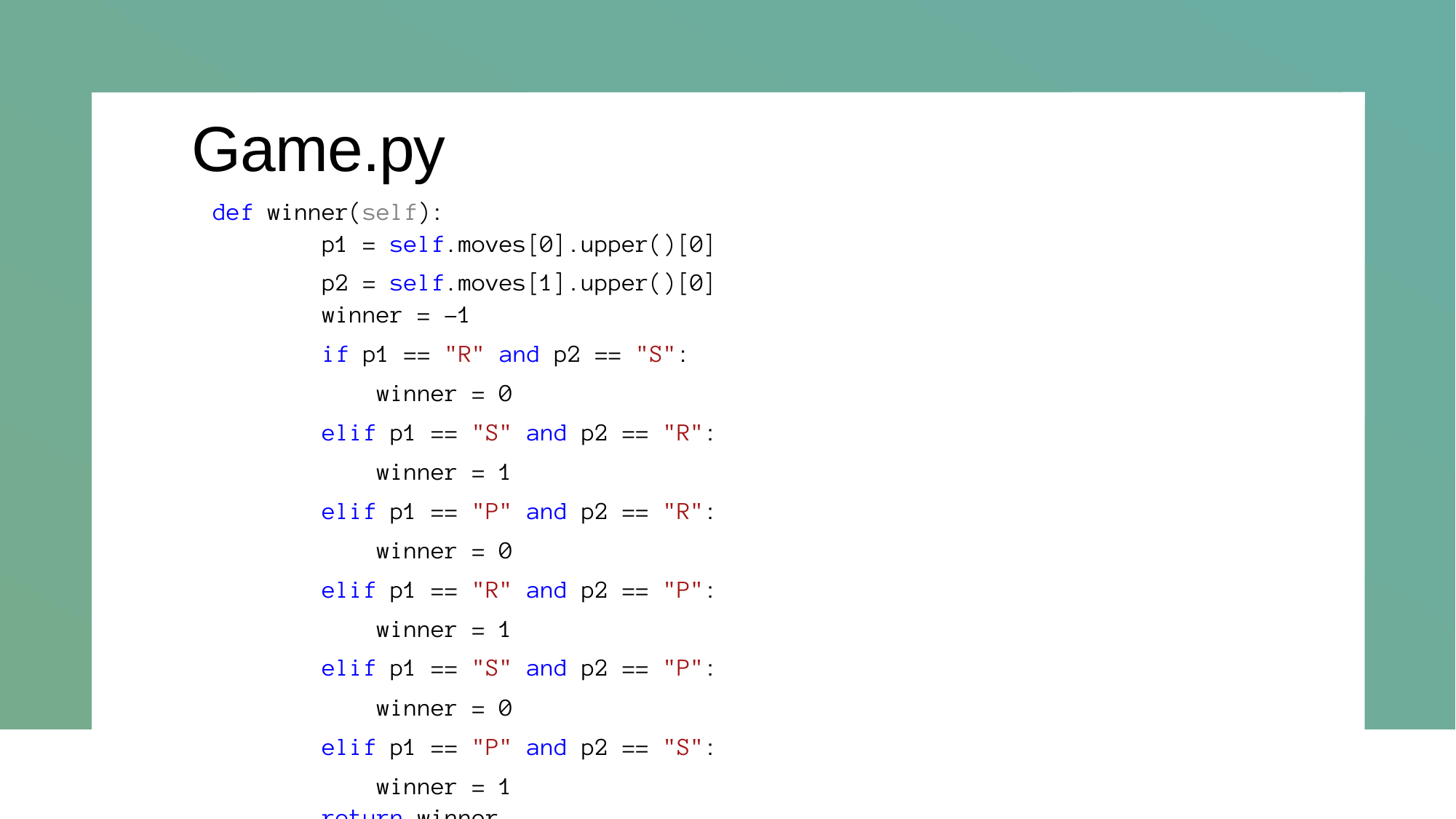

# Game.py
def winner(self):
        p1 = self.moves[0].upper()[0]
        p2 = self.moves[1].upper()[0]
        winner = -1
        if p1 == "R" and p2 == "S":
            winner = 0
        elif p1 == "S" and p2 == "R":
            winner = 1
        elif p1 == "P" and p2 == "R":
            winner = 0
        elif p1 == "R" and p2 == "P":
            winner = 1
        elif p1 == "S" and p2 == "P":
            winner = 0
        elif p1 == "P" and p2 == "S":
            winner = 1
        return winner